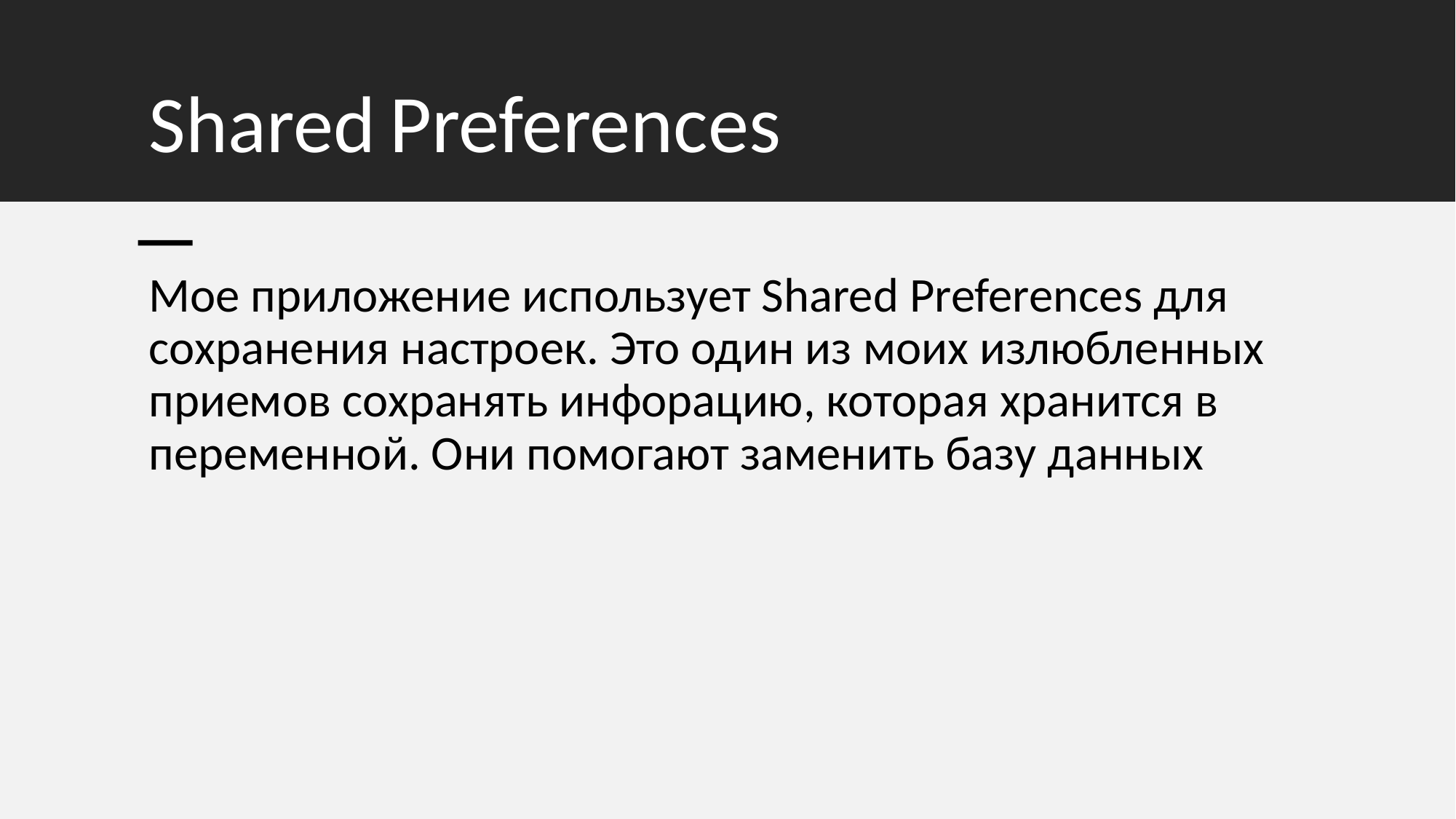

# Shared Preferences

Мое приложение использует Shared Preferences для сохранения настроек. Это один из моих излюбленных приемов сохранять инфорацию, которая хранится в переменной. Они помогают заменить базу данных